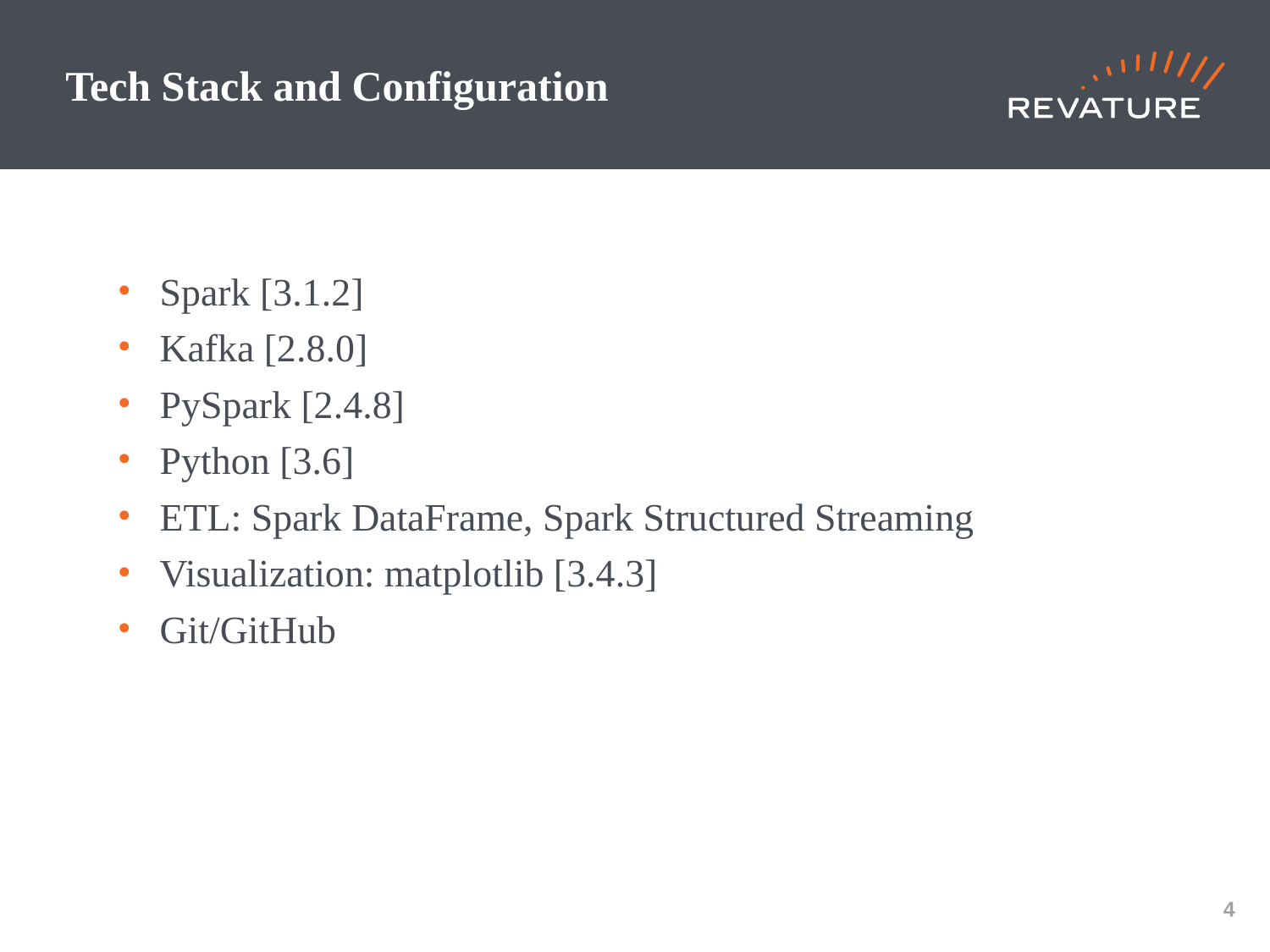

# Tech Stack and Configuration
Spark [3.1.2]
Kafka [2.8.0]
PySpark [2.4.8]
Python [3.6]
ETL: Spark DataFrame, Spark Structured Streaming
Visualization: matplotlib [3.4.3]
Git/GitHub

4